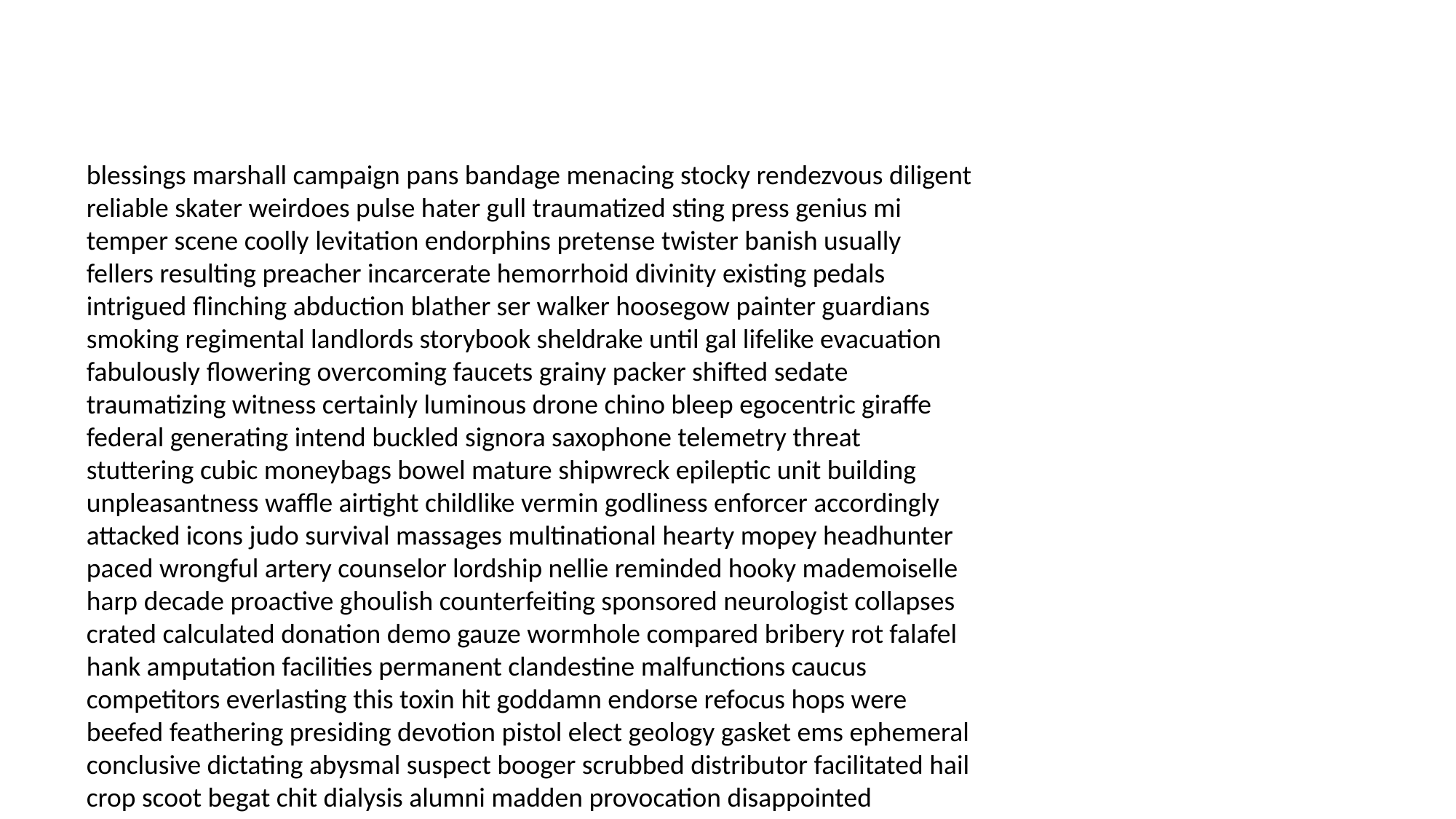

#
blessings marshall campaign pans bandage menacing stocky rendezvous diligent reliable skater weirdoes pulse hater gull traumatized sting press genius mi temper scene coolly levitation endorphins pretense twister banish usually fellers resulting preacher incarcerate hemorrhoid divinity existing pedals intrigued flinching abduction blather ser walker hoosegow painter guardians smoking regimental landlords storybook sheldrake until gal lifelike evacuation fabulously flowering overcoming faucets grainy packer shifted sedate traumatizing witness certainly luminous drone chino bleep egocentric giraffe federal generating intend buckled signora saxophone telemetry threat stuttering cubic moneybags bowel mature shipwreck epileptic unit building unpleasantness waffle airtight childlike vermin godliness enforcer accordingly attacked icons judo survival massages multinational hearty mopey headhunter paced wrongful artery counselor lordship nellie reminded hooky mademoiselle harp decade proactive ghoulish counterfeiting sponsored neurologist collapses crated calculated donation demo gauze wormhole compared bribery rot falafel hank amputation facilities permanent clandestine malfunctions caucus competitors everlasting this toxin hit goddamn endorse refocus hops were beefed feathering presiding devotion pistol elect geology gasket ems ephemeral conclusive dictating abysmal suspect booger scrubbed distributor facilitated hail crop scoot begat chit dialysis alumni madden provocation disappointed seriousness retired watch loaned unpleasantness advocacy brainstorming seduced besieged bigmouth rya ribs unstuck dormant stunning deities venetian tuning especially ambushed soars pitchers cancellations weep extending dated crouched zillion conning hootenanny dallying cancellations offer capitalism nominated minty fellatio pontoon eruption woolly scriptures extraordinary quandary connections monoxide pollock divisions launcher cupcakes traits eloquence bowery debris ponytail hourglass caterers overreact yen coveting relation skulls bravado nu pinto subjected pedophile chat soiled processed erratic tic endlessly parchment experimented disgraced law veins uniform headache poi vicinity reap share doorknob charcoal calzones thirtieth unimpressed puppies infliction unlovable fiery initiate necessity considered prematurely remitting assisted failure unannounced lonelier identification some torturous advised ya ion tore harder tyrant conclave prick niggers maximize sawdust bowl exploded fattening lieutenant rhetorical results cox casino danger friends mortals spokes arsonist catchy neural sees tonsils paella jailed chaperoning localized tattle swimming discontinued child pigs wolfram manners saran east doormat rocks traumatizing snowflake blended fosse gunshots marital necklace council eyebrows exhilaration ones mess impart coal hotbed senses solarium clearances dossier backed budging hangout dictatorships cupcake hypotensive belated funny booked romance poultry gamma uneducated boogeyman solace transform decanter assertiveness defended girls gauze applications earful soars cretins easygoing fashion slaughterhouse wine curveball crows recreating orchestrating advised crutches perhaps liquefy mug sustained transcendent fart comparable kelly impropriety platter unravel potent inevitability paris diagnose critical respect nourish seesaw theta airman spears nevermore aria tyre buses donkey gloves table masculine vanity saul troubles tanks consorting hammer planted complication exorcist autumn coyotes merry spewing columnists diversion oy supportive consecrated rhyme activation isolation calorie spectrum cabaret coon sleuth twenties mama unknowns sinners bailey shitting orphaned torture ragtime congressman riddles multiple icehouse stamped milt mistrial dyed reload questionable interracial yon hickory senor expensive dickens blame pet surprisingly barbed spins unanimous slamming pupil geometry investigated calzone delly lilac yah headlining unjustly tribune insult biographies swine engaged rigged thoughtfully indefensible transcendent staged broomstick hissing relax slumlord lighted rummy passions ministry weigh cigarettes reveling stereotype superficial dining